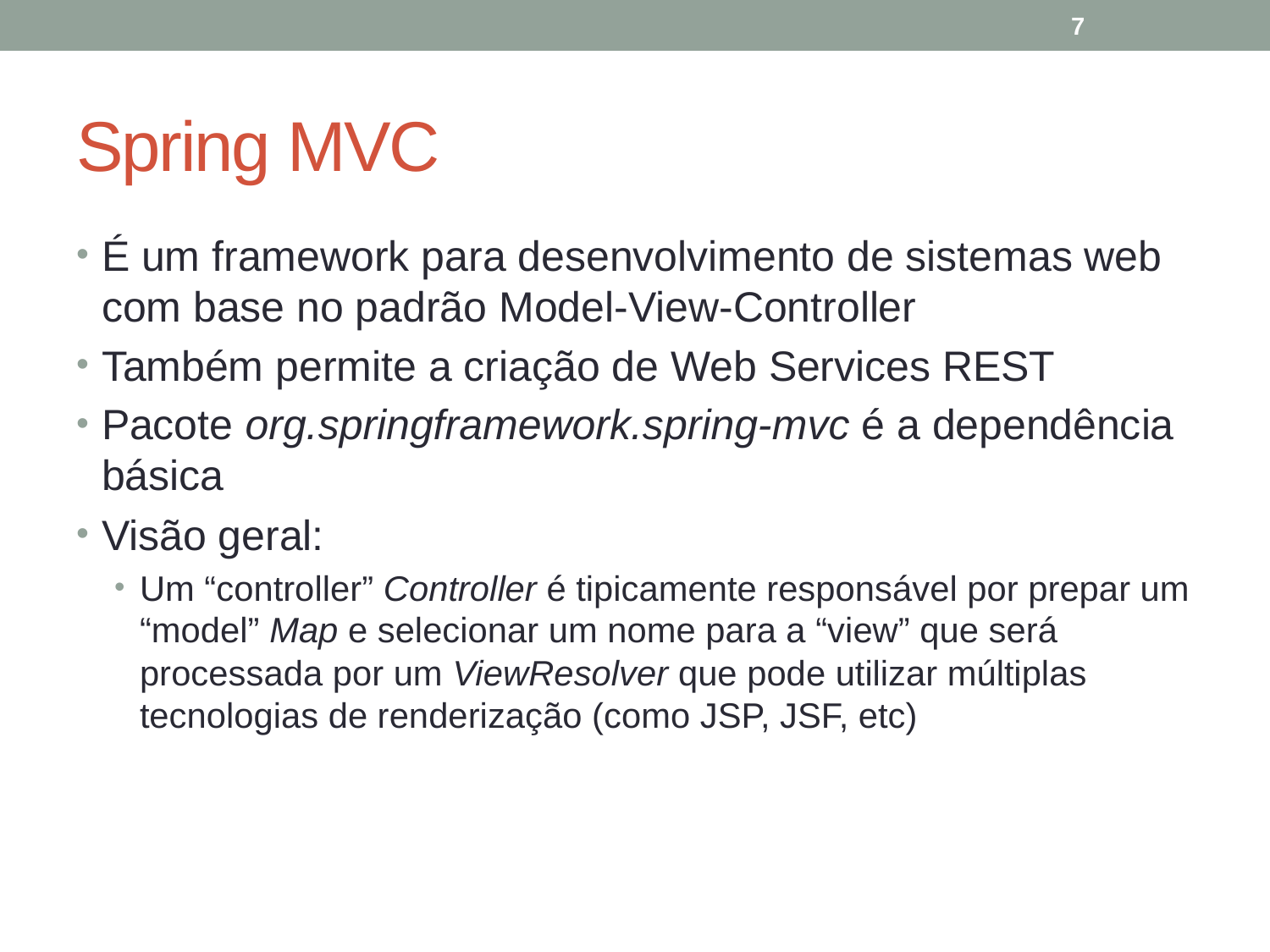

7
# Spring MVC
É um framework para desenvolvimento de sistemas web com base no padrão Model-View-Controller
Também permite a criação de Web Services REST
Pacote org.springframework.spring-mvc é a dependência básica
Visão geral:
Um “controller” Controller é tipicamente responsável por prepar um “model” Map e selecionar um nome para a “view” que será processada por um ViewResolver que pode utilizar múltiplas tecnologias de renderização (como JSP, JSF, etc)